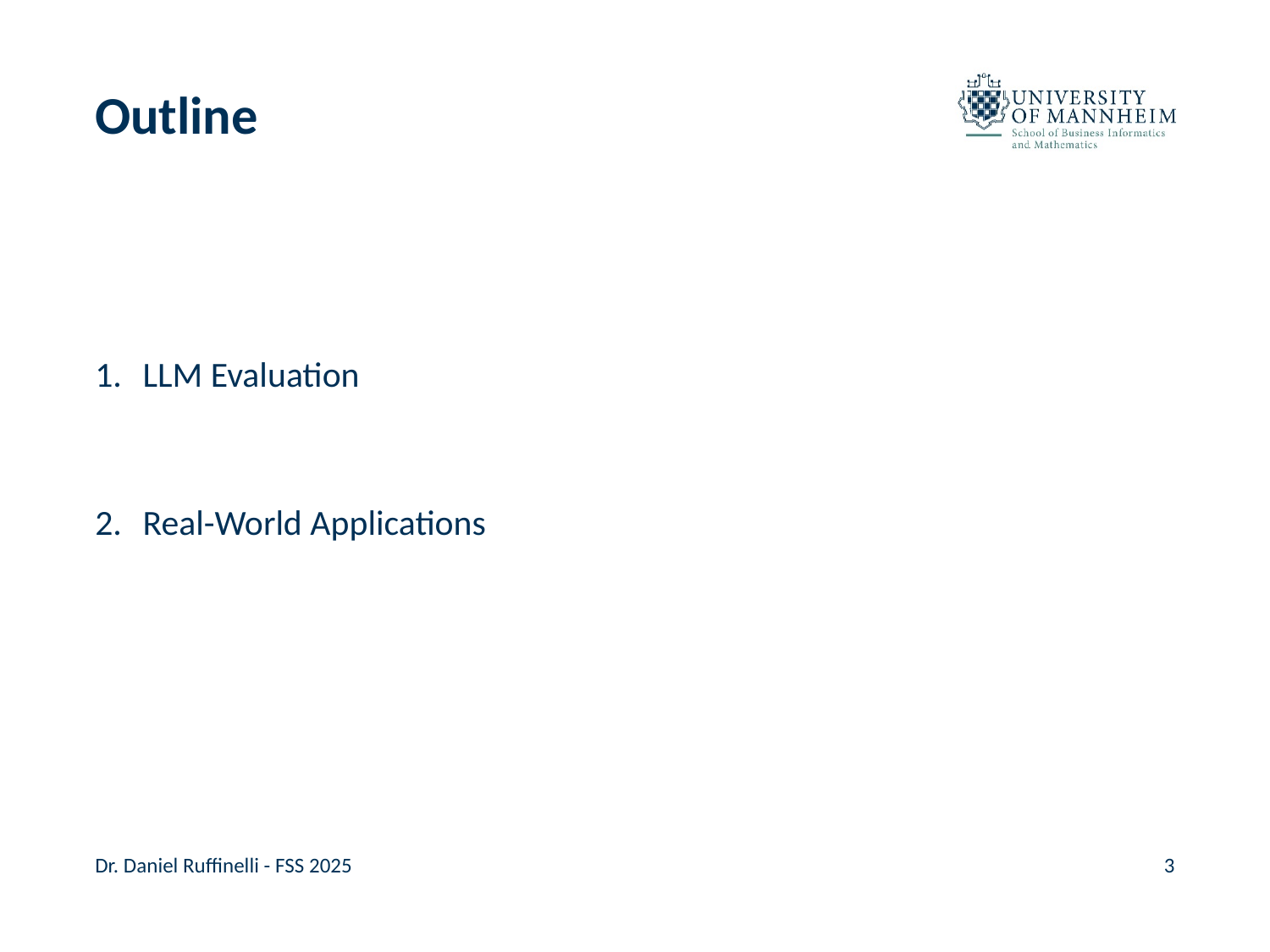

# Outline

LLM Evaluation

Real-World Applications

Dr. Daniel Ruffinelli - FSS 2025
3